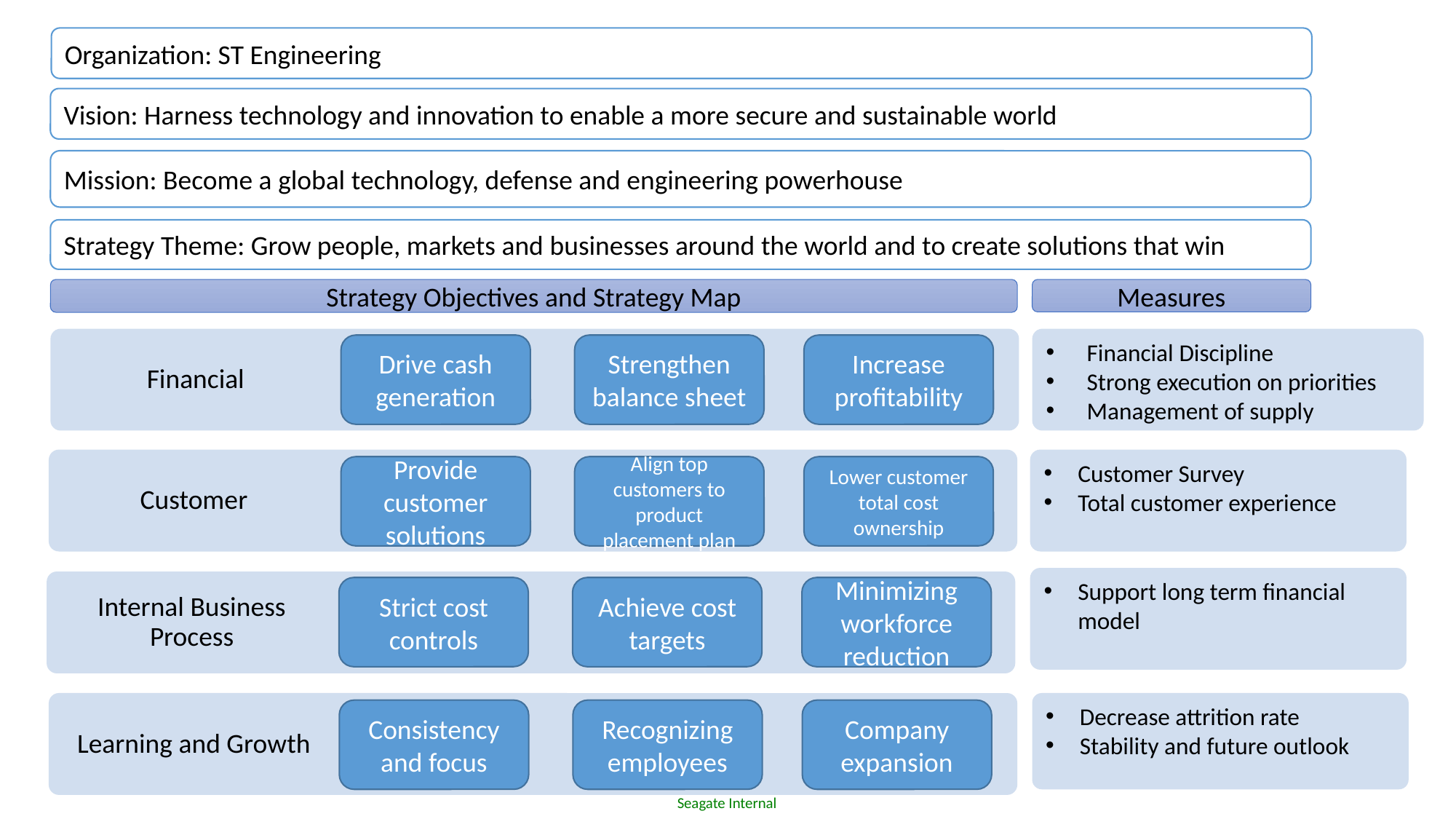

Organization: ST Engineering
Vision: Harness technology and innovation to enable a more secure and sustainable world
Mission: Become a global technology, defense and engineering powerhouse
Strategy Theme: Grow people, markets and businesses around the world and to create solutions that win
Strategy Objectives and Strategy Map
Measures
Financial Discipline
Strong execution on priorities
Management of supply

Financial
Drive cash generation
Strengthen balance sheet
Increase profitability
Customer Survey
Total customer experience

Customer
Provide customer solutions
Align top customers to product placement plan
Lower customer total cost ownership
Support long term financial model

Internal Business Process
Strict cost controls
Achieve cost targets
Minimizing workforce reduction
Decrease attrition rate
Stability and future outlook

Learning and Growth
Consistency and focus
Recognizing employees
Company expansion